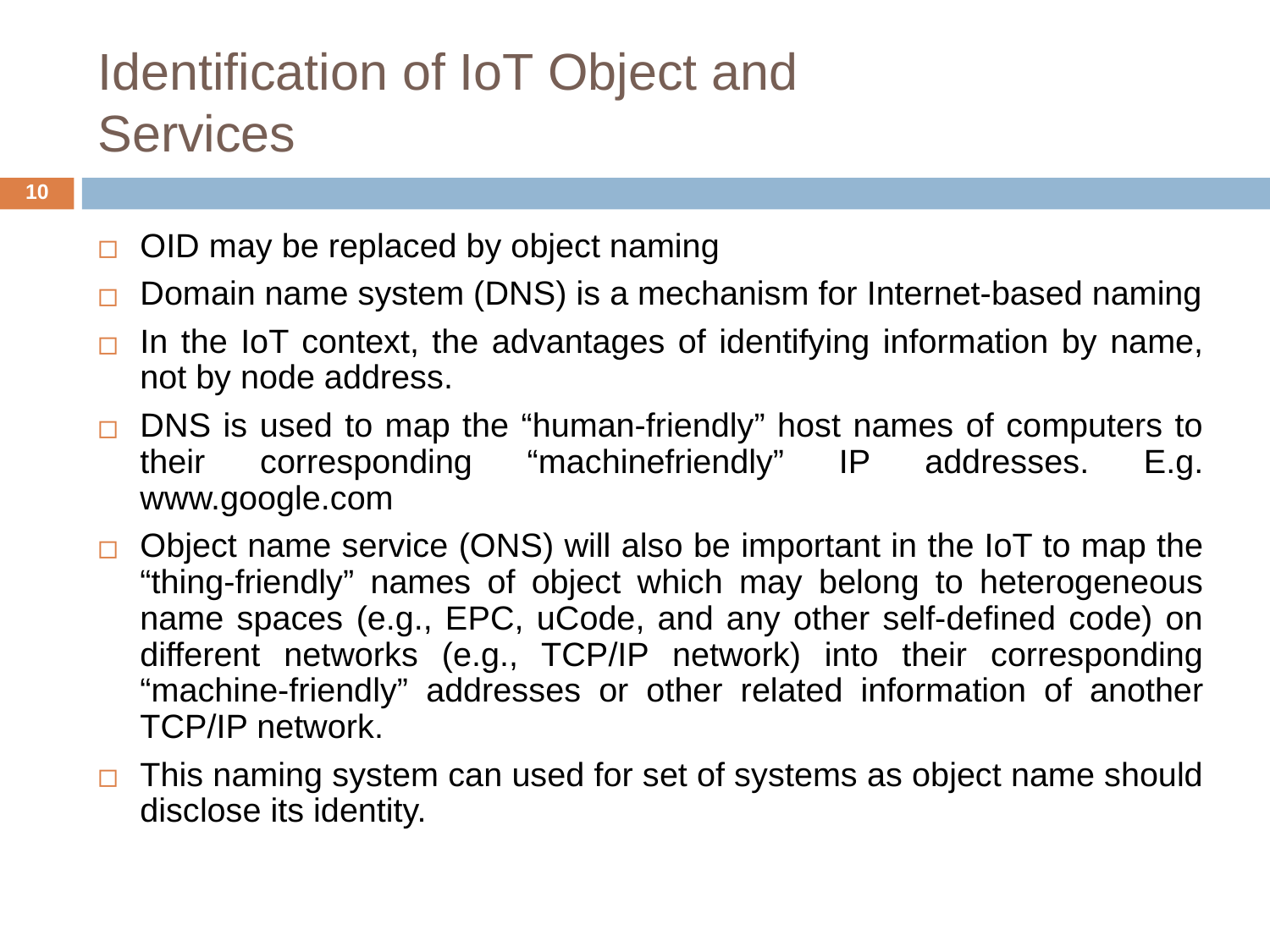

# Identification of IoT Object and Services
10
OID may be replaced by object naming
Domain name system (DNS) is a mechanism for Internet-based naming
In the IoT context, the advantages of identifying information by name, not by node address.
DNS is used to map the “human-friendly” host names of computers to their corresponding “machinefriendly” IP addresses. E.g. www.google.com
Object name service (ONS) will also be important in the IoT to map the “thing-friendly” names of object which may belong to heterogeneous name spaces (e.g., EPC, uCode, and any other self-defined code) on different networks (e.g., TCP/IP network) into their corresponding “machine-friendly” addresses or other related information of another TCP/IP network.
This naming system can used for set of systems as object name should disclose its identity.